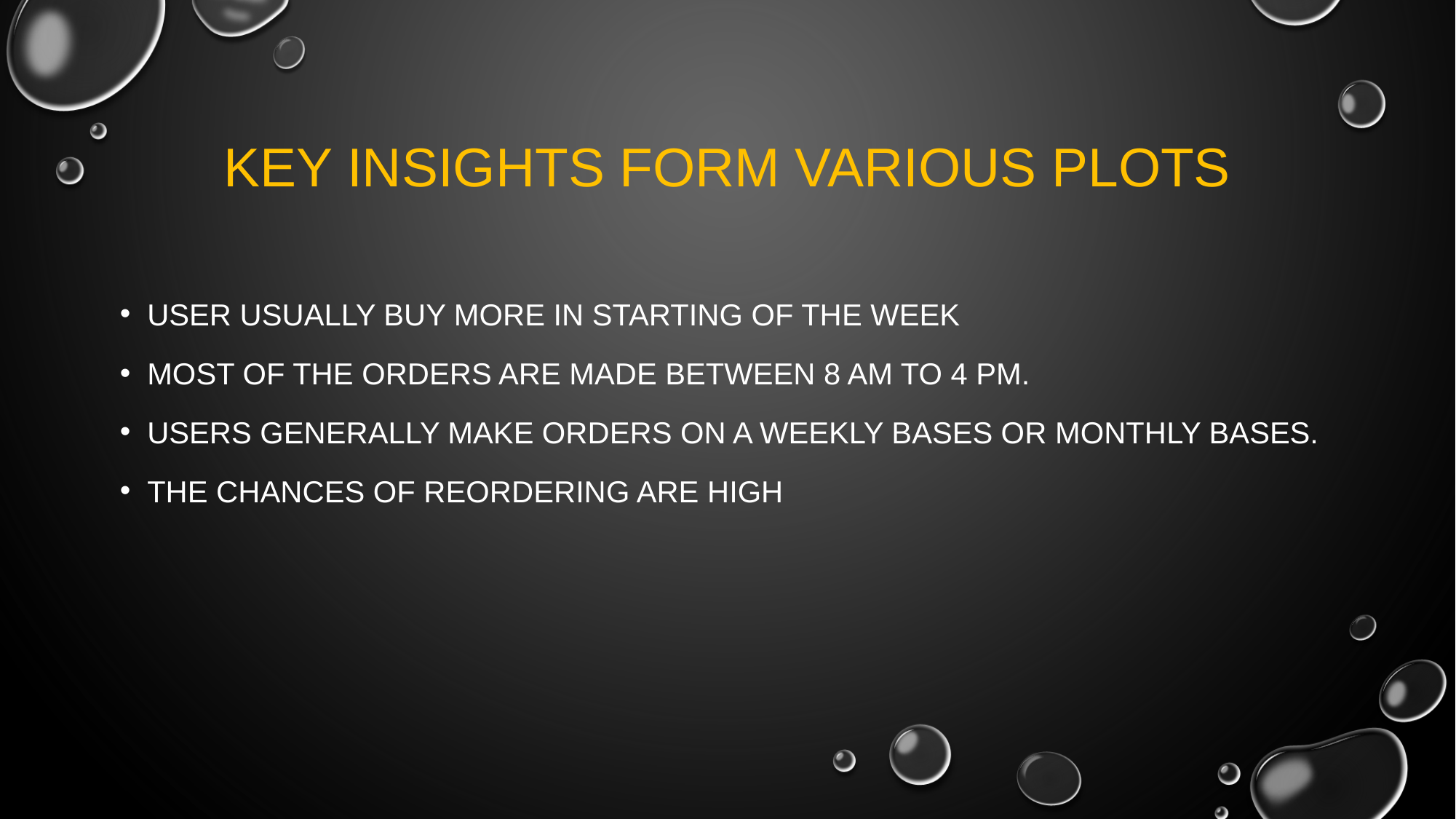

# Key insights form Various plots
USER usually buy more in starting of the week
Most of the orders are made between 8 AM to 4 PM.
USERS generally make orders on a weekly bases or monthly bases.
the chances of reordering are high